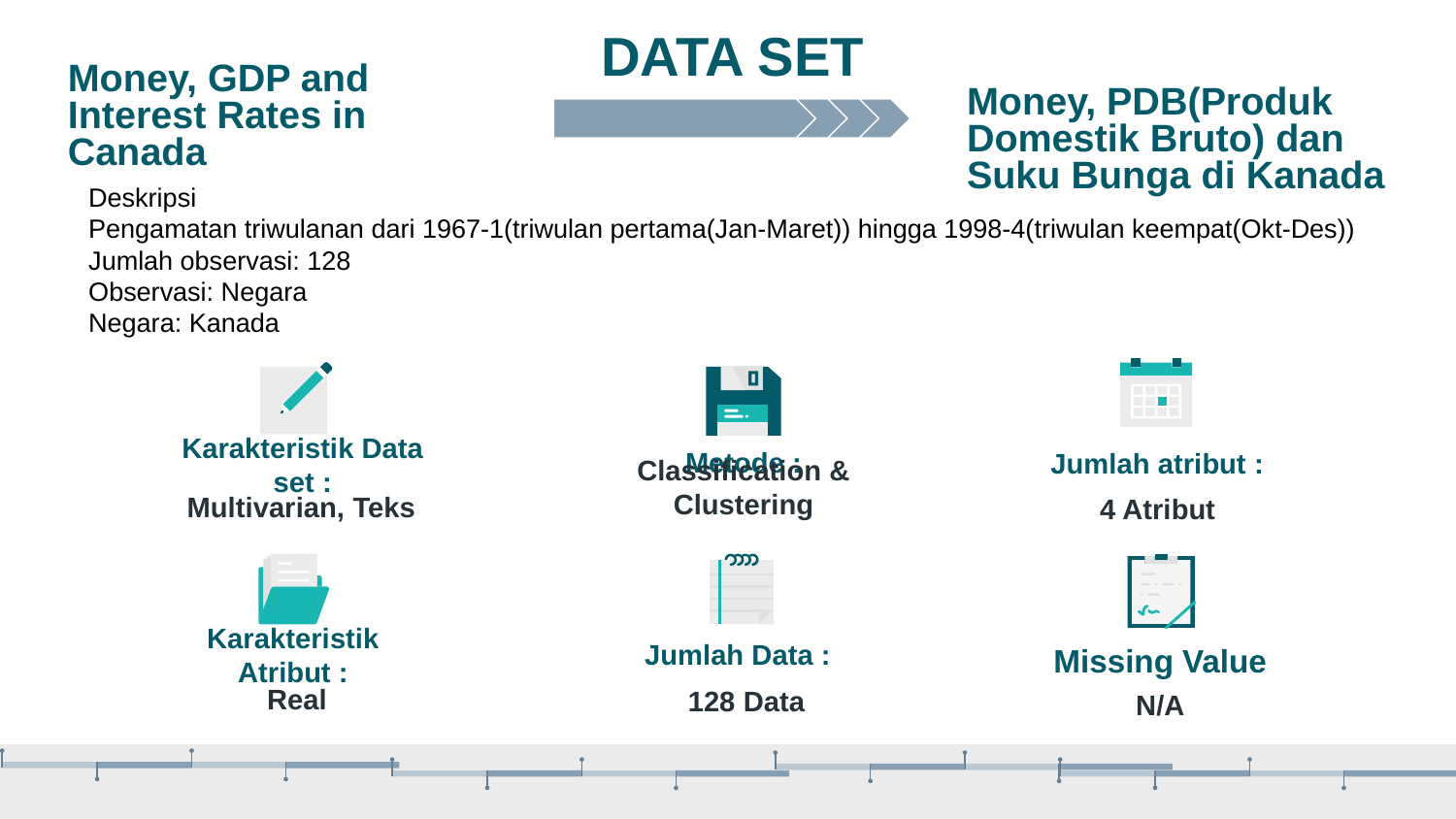

# DATA SET

Money, GDP and Interest Rates in Canada
Money, PDB(Produk Domestik Bruto) dan Suku Bunga di Kanada
Deskripsi
Pengamatan triwulanan dari 1967-1(triwulan pertama(Jan-Maret)) hingga 1998-4(triwulan keempat(Okt-Des))
Jumlah observasi: 128
Observasi: Negara
Negara: Kanada

Metode :
Jumlah atribut :
Karakteristik Data set :
Classification & Clustering
4 Atribut
Multivarian, Teks

Karakteristik Atribut :
Jumlah Data :
Missing Value
128 Data
N/A
Real